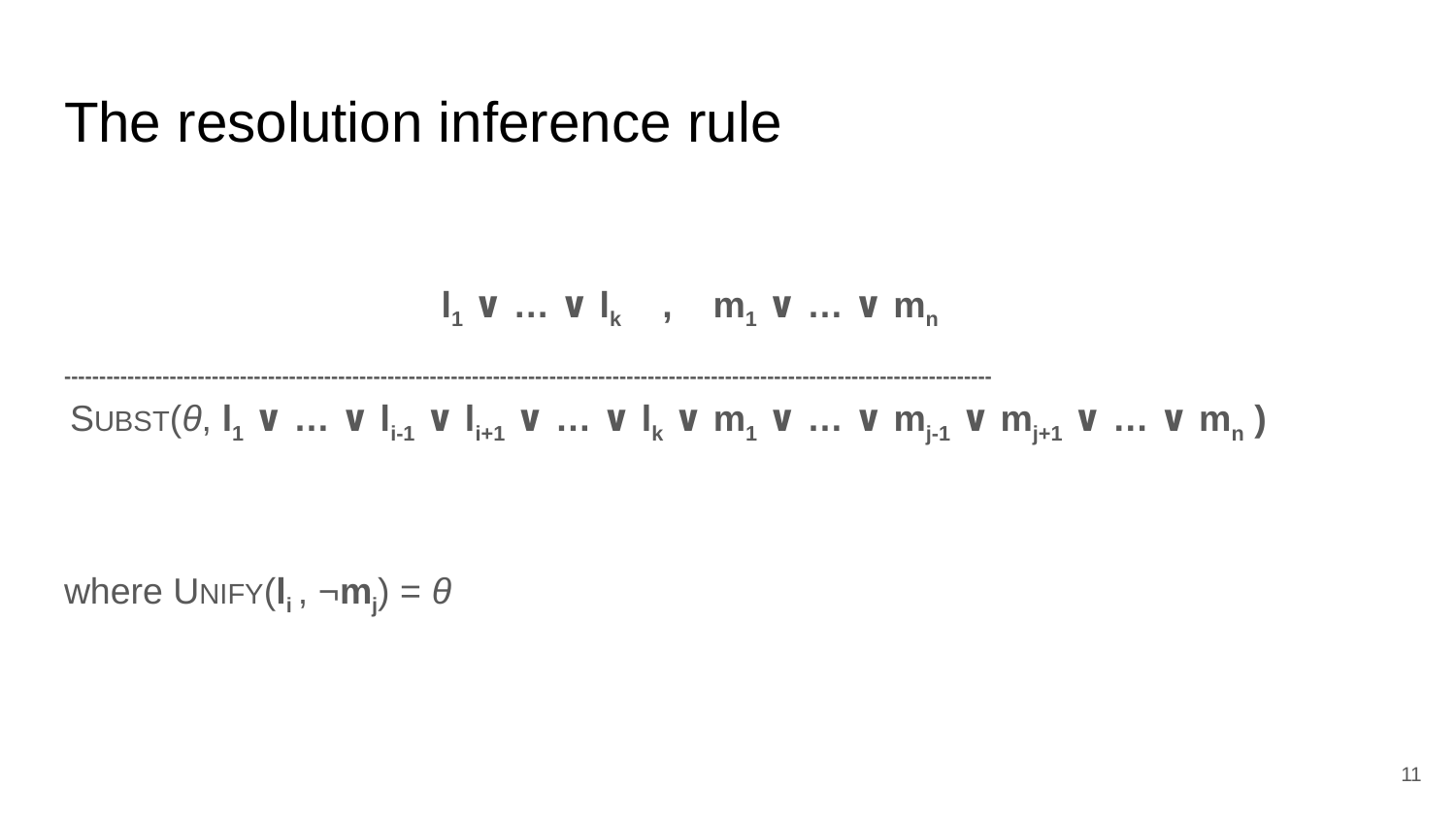

# The resolution inference rule

                                     l1 ∨ … ∨ lk    ,    m1 ∨ … ∨ mn
------------------------------------------------------------------------------------------------------------------------------------
 SUBST(θ, l1 ∨ … ∨ li-1 ∨ li+1 ∨ … ∨ lk ∨ m1 ∨ … ∨ mj-1 ∨ mj+1 ∨ … ∨ mn )

where UNIFY(li , ¬mj) = θ

11